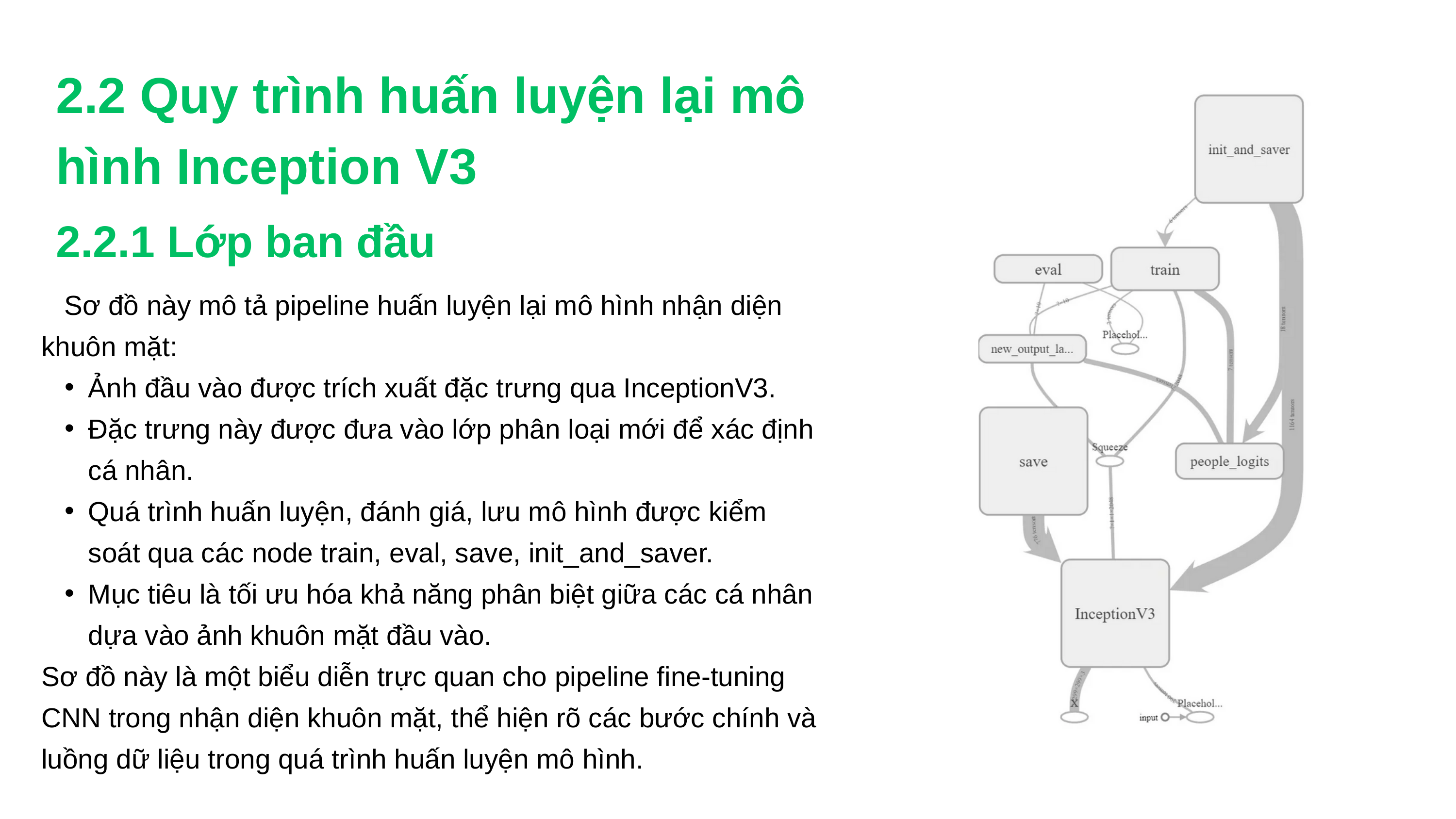

2.2 Quy trình huấn luyện lại mô hình Inception V3

2.2.1 Lớp ban đầu
   Sơ đồ này mô tả pipeline huấn luyện lại mô hình nhận diện khuôn mặt:
Ảnh đầu vào được trích xuất đặc trưng qua InceptionV3.
Đặc trưng này được đưa vào lớp phân loại mới để xác định cá nhân.
Quá trình huấn luyện, đánh giá, lưu mô hình được kiểm soát qua các node train, eval, save, init_and_saver.
Mục tiêu là tối ưu hóa khả năng phân biệt giữa các cá nhân dựa vào ảnh khuôn mặt đầu vào.
Sơ đồ này là một biểu diễn trực quan cho pipeline fine-tuning CNN trong nhận diện khuôn mặt, thể hiện rõ các bước chính và luồng dữ liệu trong quá trình huấn luyện mô hình.